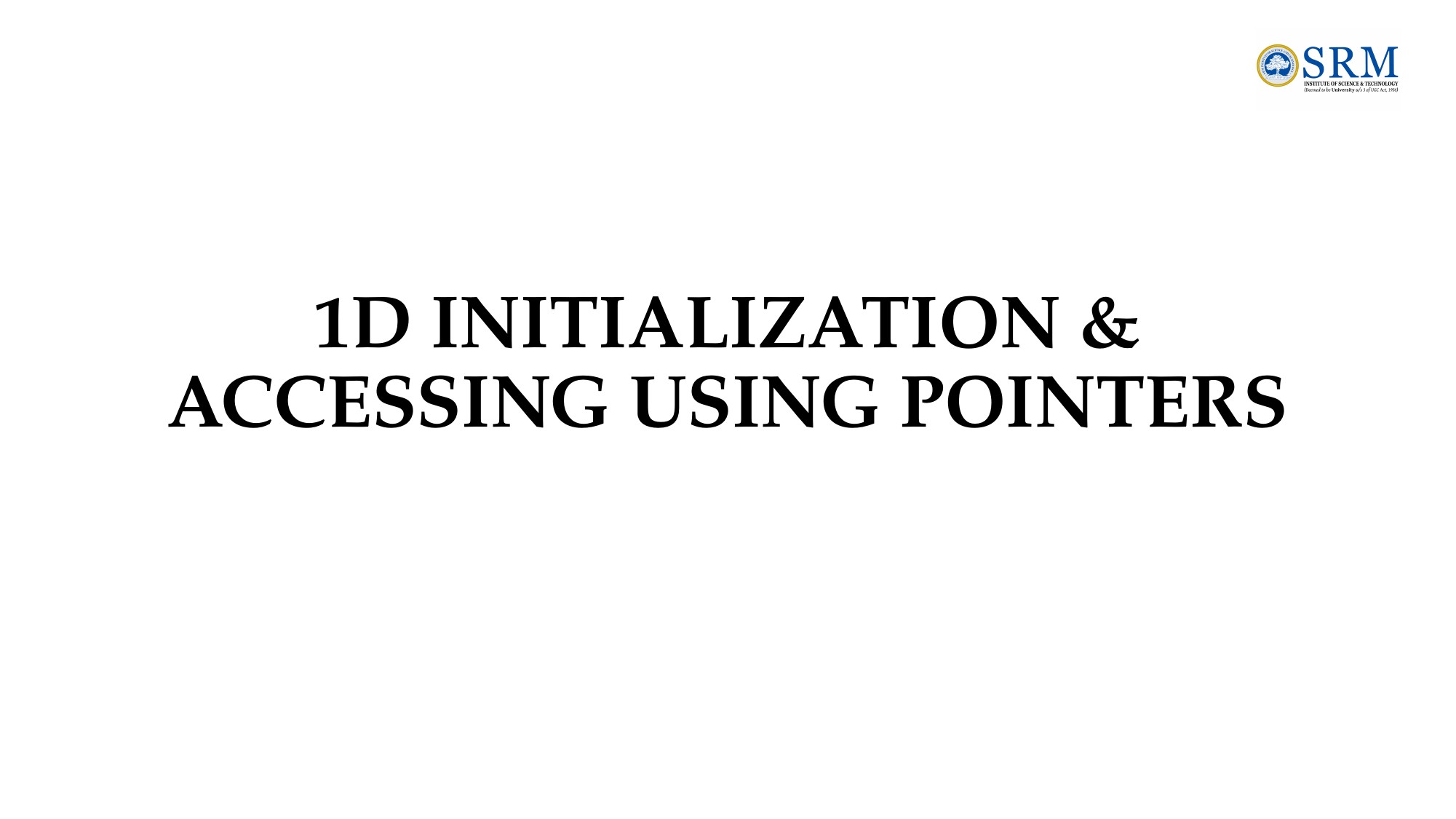

# 1D INITIALIZATION & ACCESSING USING POINTERS